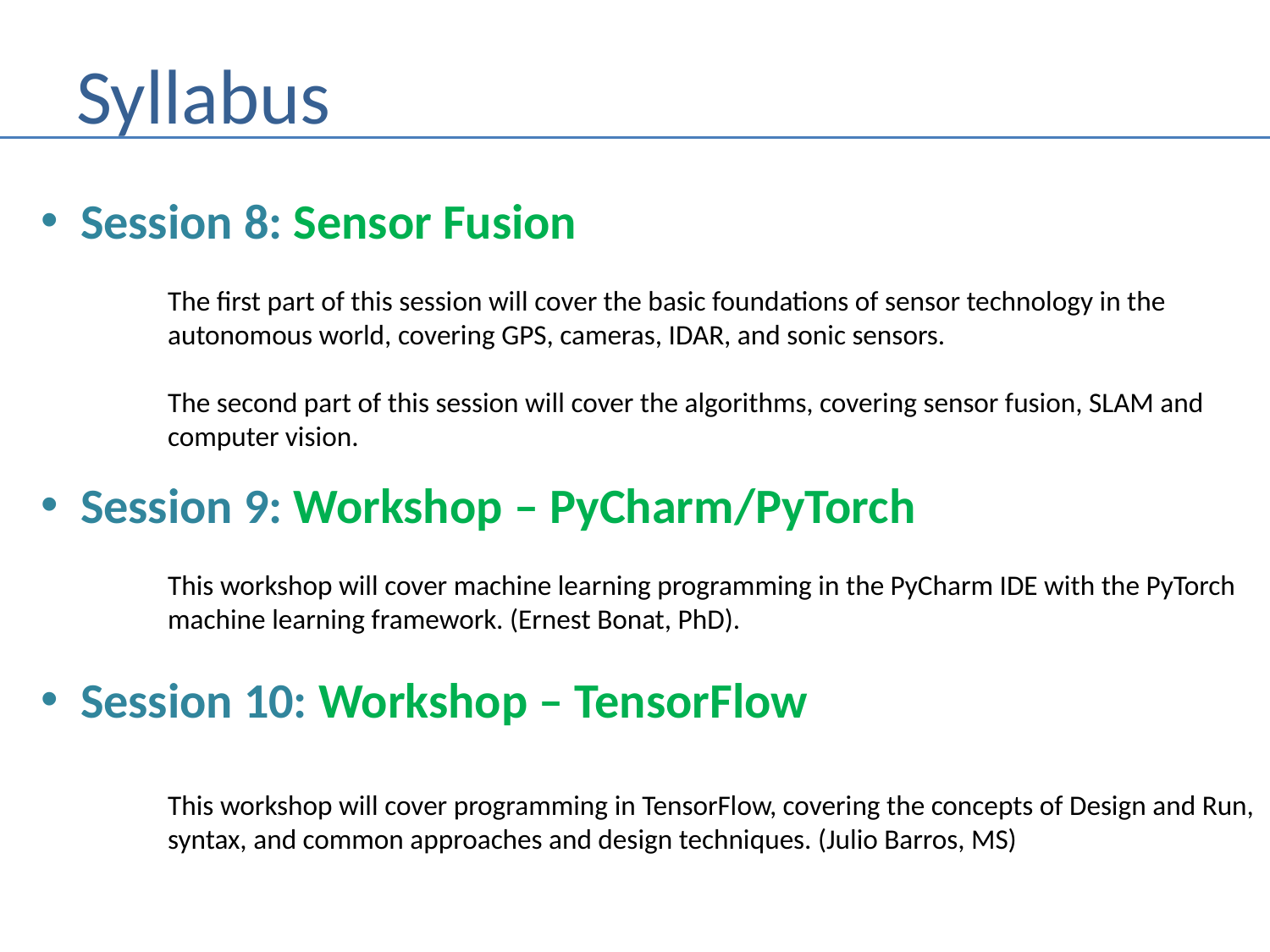

# Syllabus

Session 8: Sensor Fusion

	The first part of this session will cover the basic foundations of sensor technology in the
	autonomous world, covering GPS, cameras, IDAR, and sonic sensors.

	The second part of this session will cover the algorithms, covering sensor fusion, SLAM and
	computer vision.

Session 9: Workshop – PyCharm/PyTorch

	This workshop will cover machine learning programming in the PyCharm IDE with the PyTorch
	machine learning framework. (Ernest Bonat, PhD).

Session 10: Workshop – TensorFlow

	This workshop will cover programming in TensorFlow, covering the concepts of Design and Run,
	syntax, and common approaches and design techniques. (Julio Barros, MS)